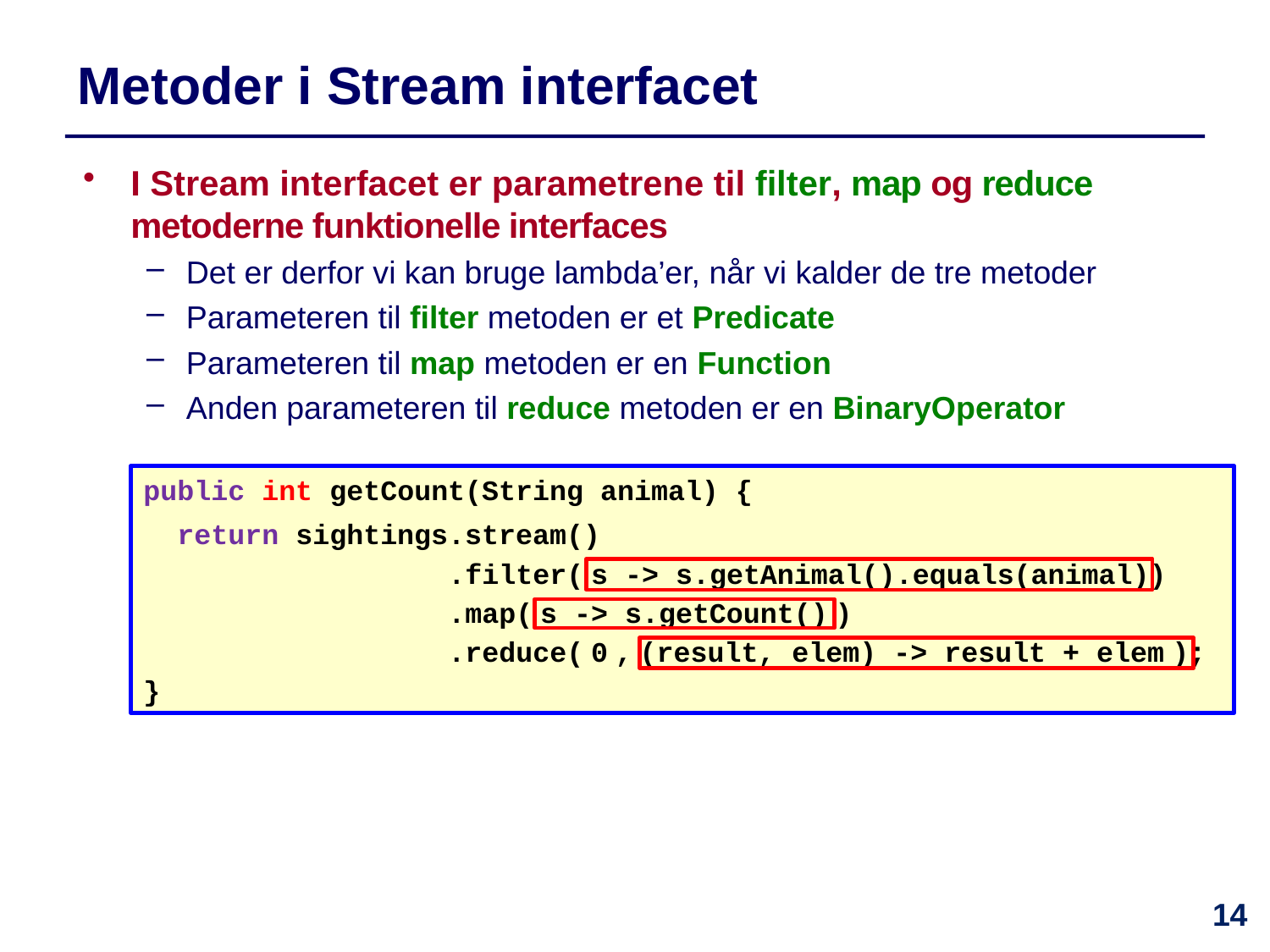

# Metoder i Stream interfacet
I Stream interfacet er parametrene til filter, map og reduce metoderne funktionelle interfaces
Det er derfor vi kan bruge lambda’er, når vi kalder de tre metoder
Parameteren til filter metoden er et Predicate
Parameteren til map metoden er en Function
Anden parameteren til reduce metoden er en BinaryOperator
public int getCount(String animal) {
  return sightings.stream()
                  .filter( s -> s.getAnimal().equals(animal))
                  .map( s -> s.getCount() )
                  .reduce( 0 , (result, elem) -> result + elem );
}

14